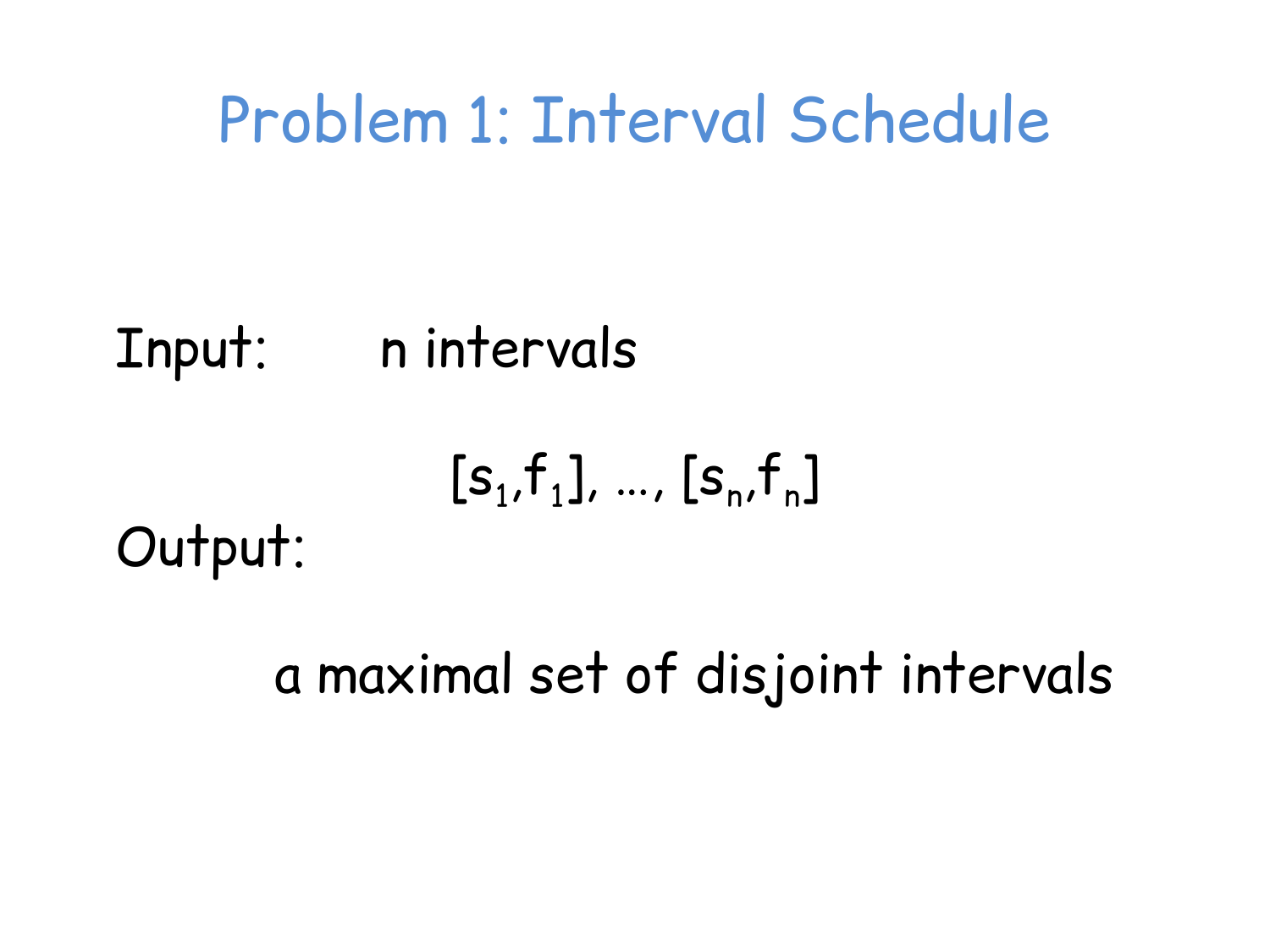

# Problem 1: Interval Schedule
Input:       n intervals

                     [s1,f1], …, [sn,fn]
Output:

          a maximal set of disjoint intervals